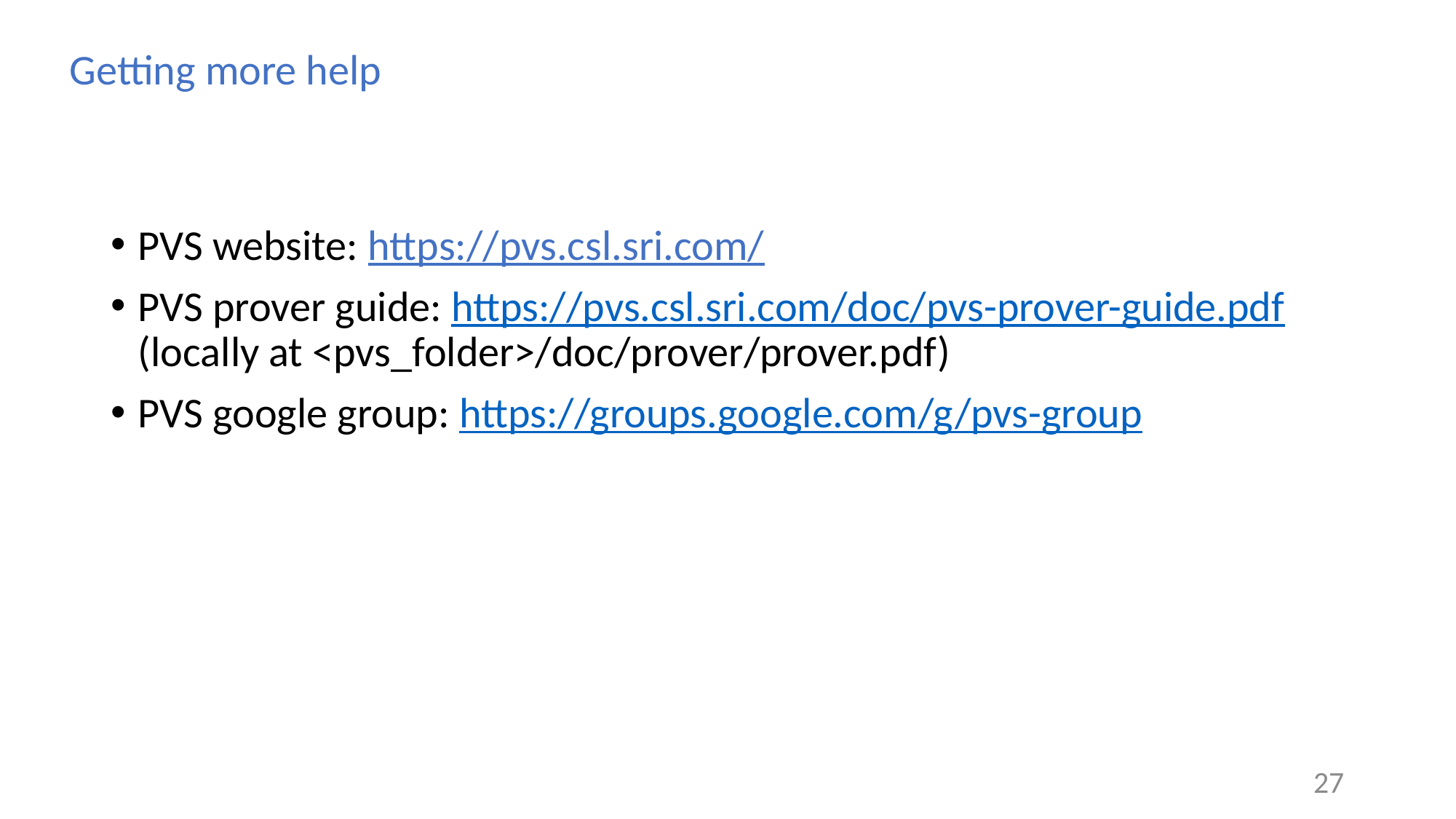

Getting more help
PVS website: https://pvs.csl.sri.com/
PVS prover guide: https://pvs.csl.sri.com/doc/pvs-prover-guide.pdf (locally at <pvs_folder>/doc/prover/prover.pdf)
PVS google group: https://groups.google.com/g/pvs-group

27